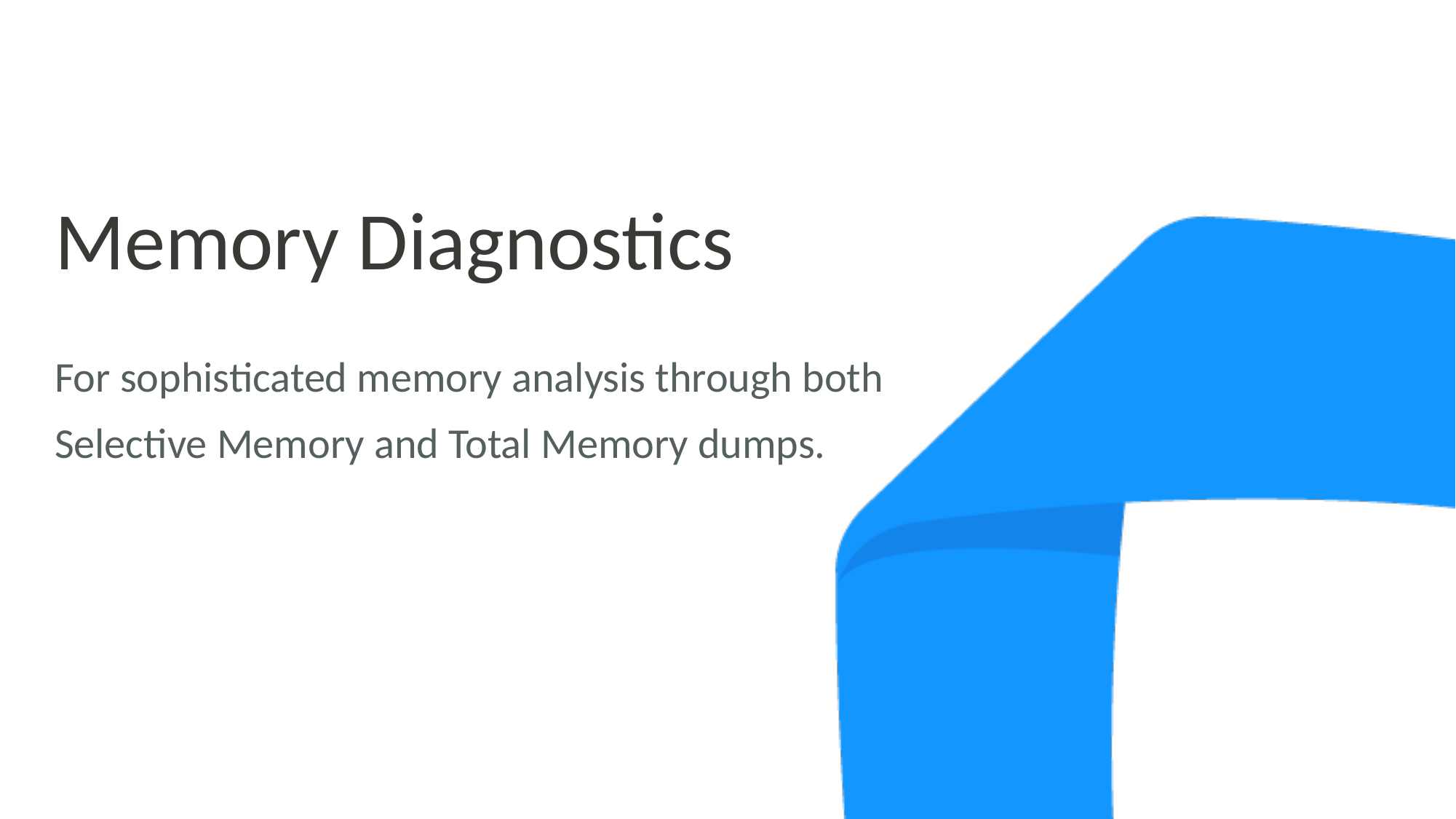

# Memory Diagnostics
For sophisticated memory analysis through both
Selective Memory and Total Memory dumps.